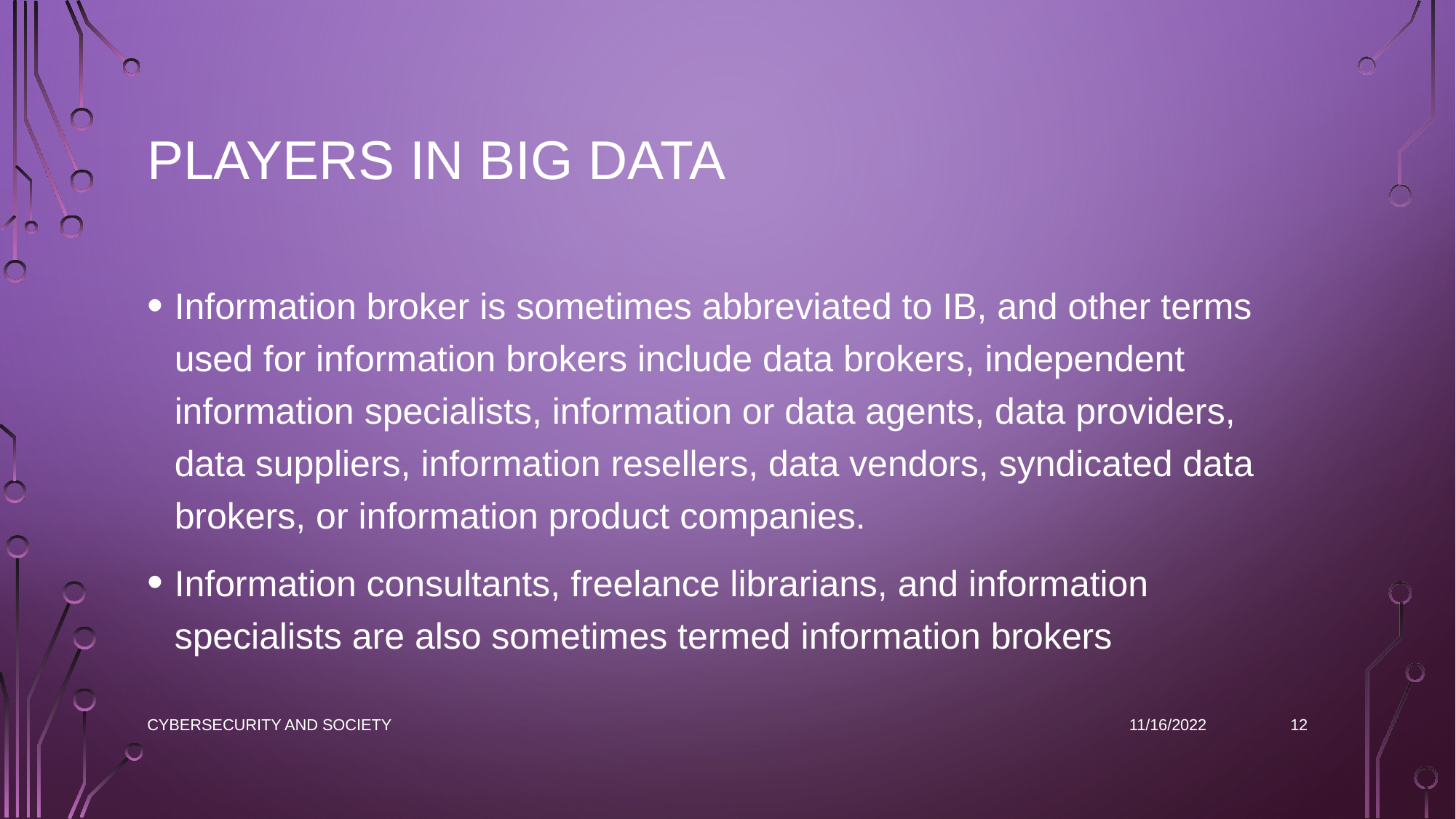

# Players in big data
Information broker is sometimes abbreviated to IB, and other terms used for information brokers include data brokers, independent information specialists, information or data agents, data providers, data suppliers, information resellers, data vendors, syndicated data brokers, or information product companies.
Information consultants, freelance librarians, and information specialists are also sometimes termed information brokers
12
Cybersecurity and Society
11/16/2022